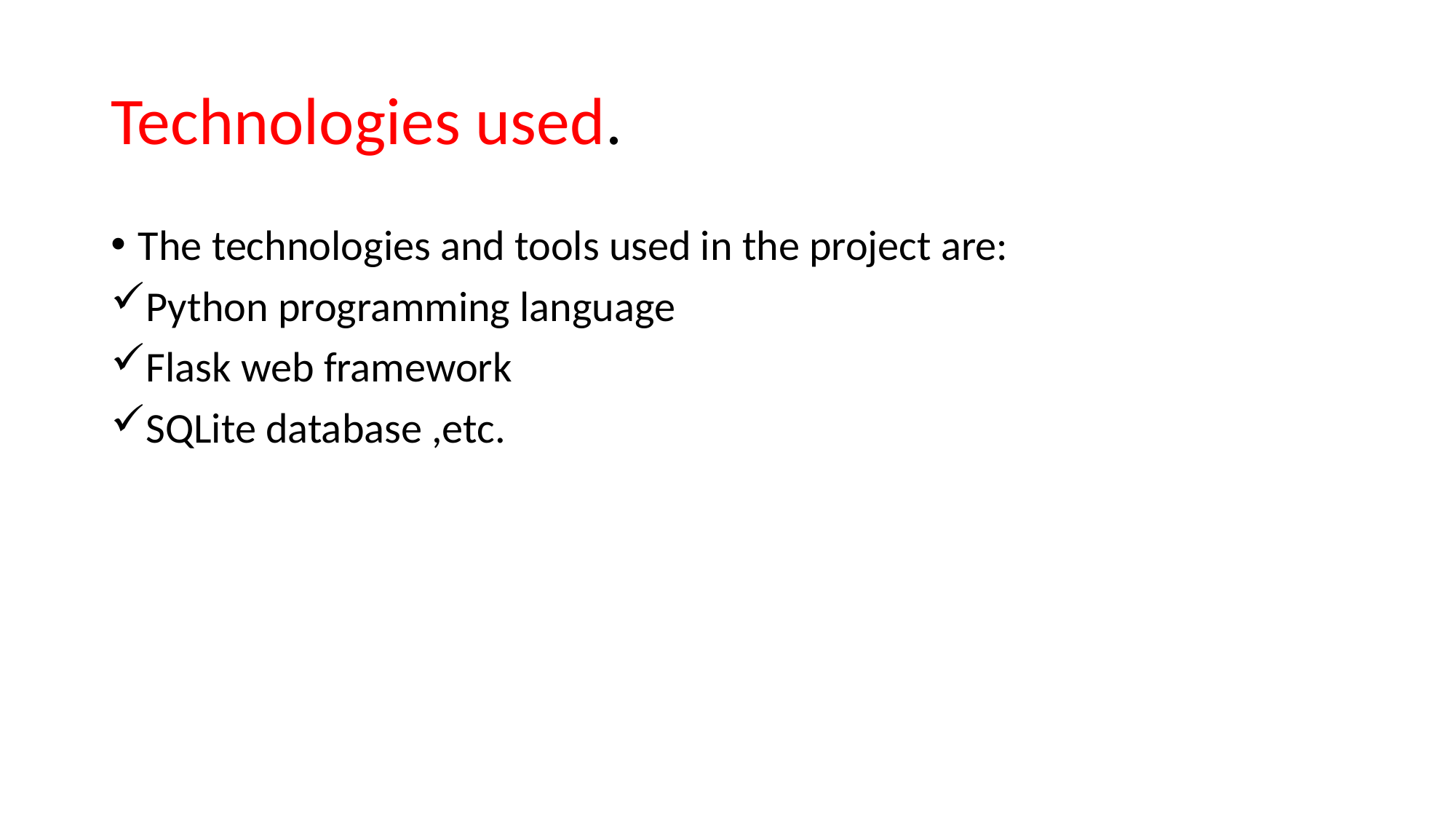

# Technologies used.
The technologies and tools used in the project are:
Python programming language
Flask web framework
SQLite database ,etc.